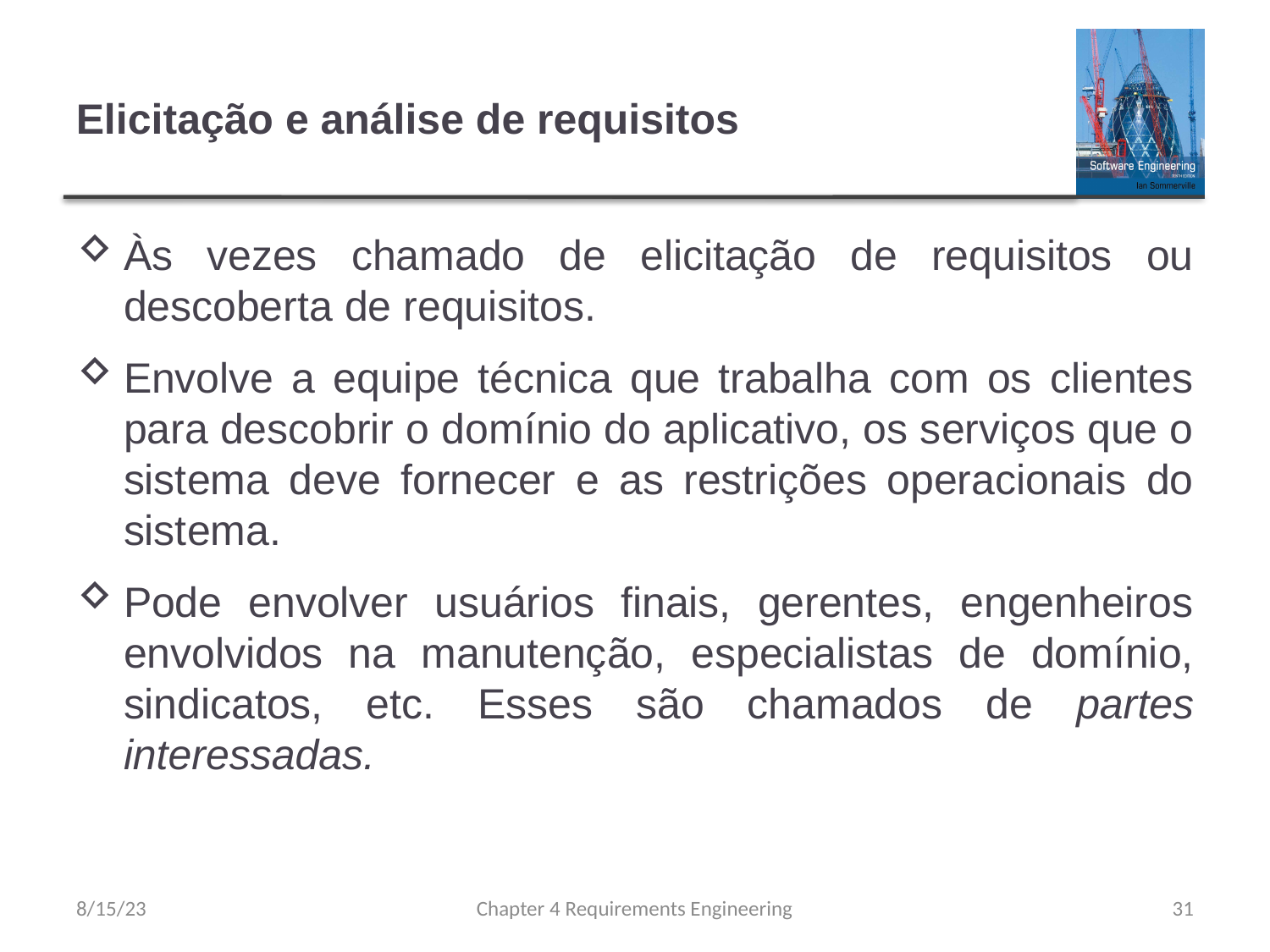

# Elicitação e análise de requisitos
Às vezes chamado de elicitação de requisitos ou descoberta de requisitos.
Envolve a equipe técnica que trabalha com os clientes para descobrir o domínio do aplicativo, os serviços que o sistema deve fornecer e as restrições operacionais do sistema.
Pode envolver usuários finais, gerentes, engenheiros envolvidos na manutenção, especialistas de domínio, sindicatos, etc. Esses são chamados de partes interessadas.
8/15/23
Chapter 4 Requirements Engineering
31